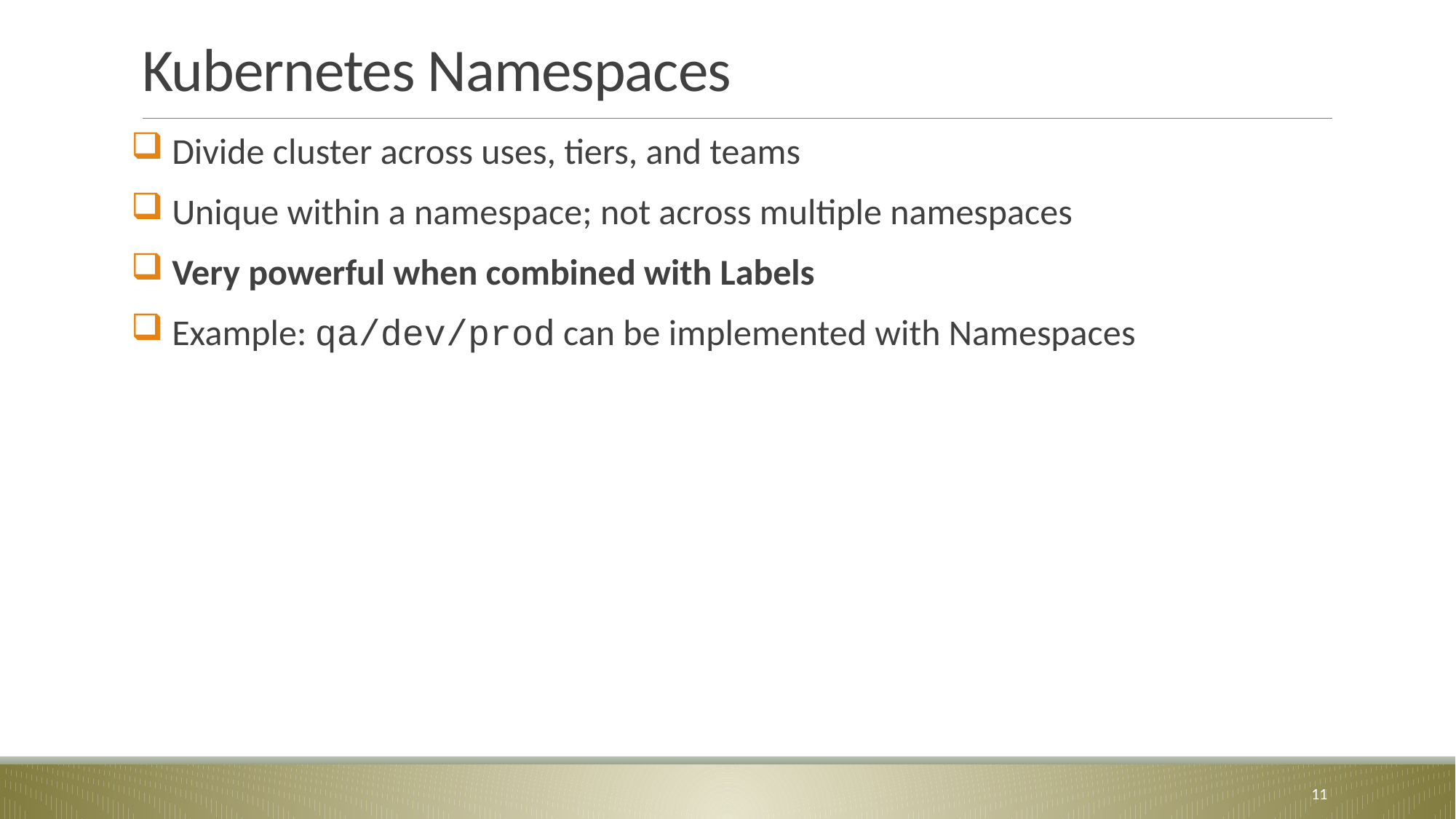

# Kubernetes Namespaces
 Divide cluster across uses, tiers, and teams
 Unique within a namespace; not across multiple namespaces
 Very powerful when combined with Labels
 Example: qa/dev/prod can be implemented with Namespaces

11